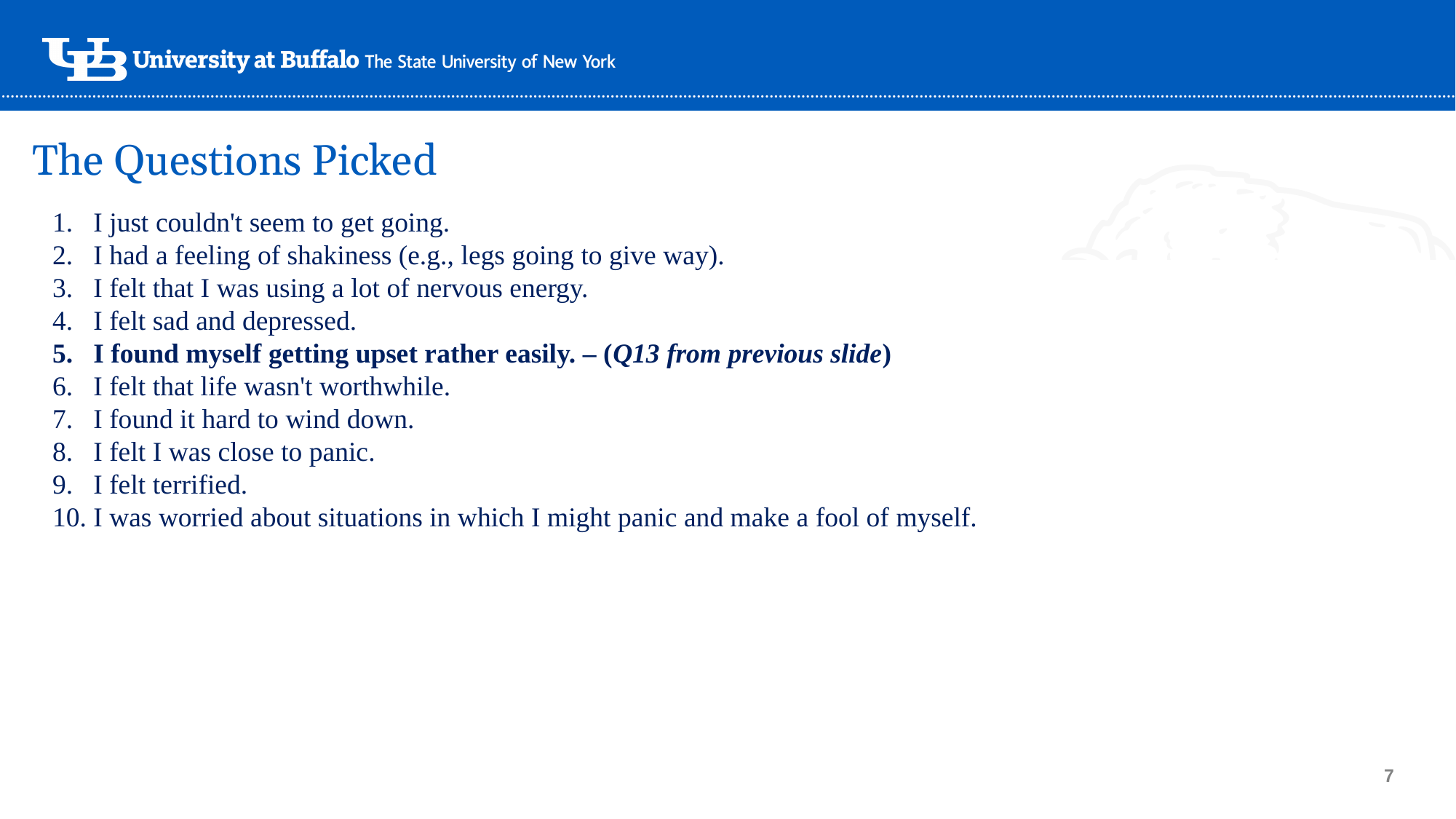

The Questions Picked

I just couldn't seem to get going.
I had a feeling of shakiness (e.g., legs going to give way).
I felt that I was using a lot of nervous energy.
I felt sad and depressed.
I found myself getting upset rather easily. – (Q13 from previous slide)
I felt that life wasn't worthwhile.
I found it hard to wind down.
I felt I was close to panic.
I felt terrified.
I was worried about situations in which I might panic and make a fool of myself.